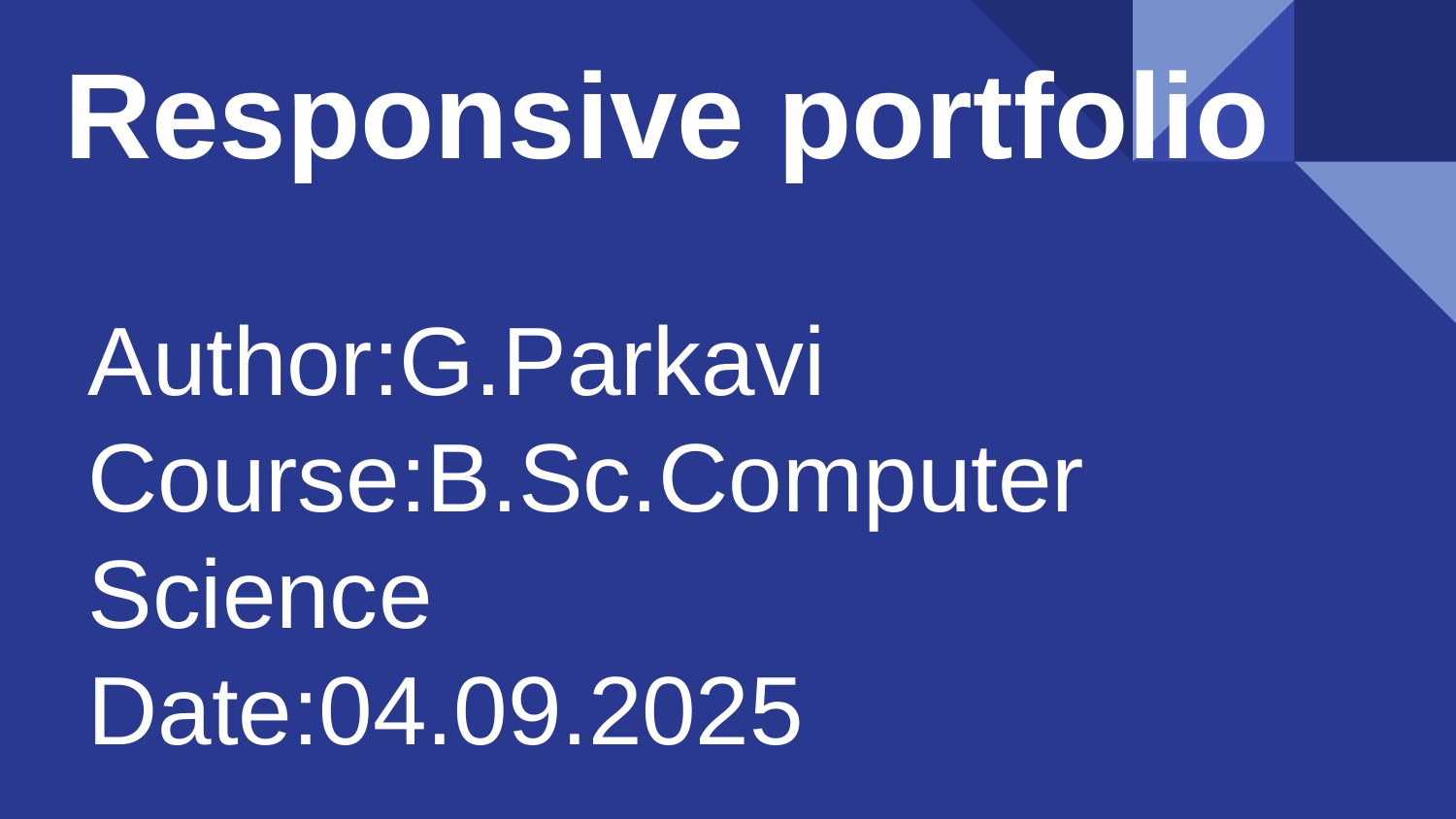

# Responsive portfolio
Author:G.Parkavi
Course:B.Sc.Computer  Science
Date:04.09.2025